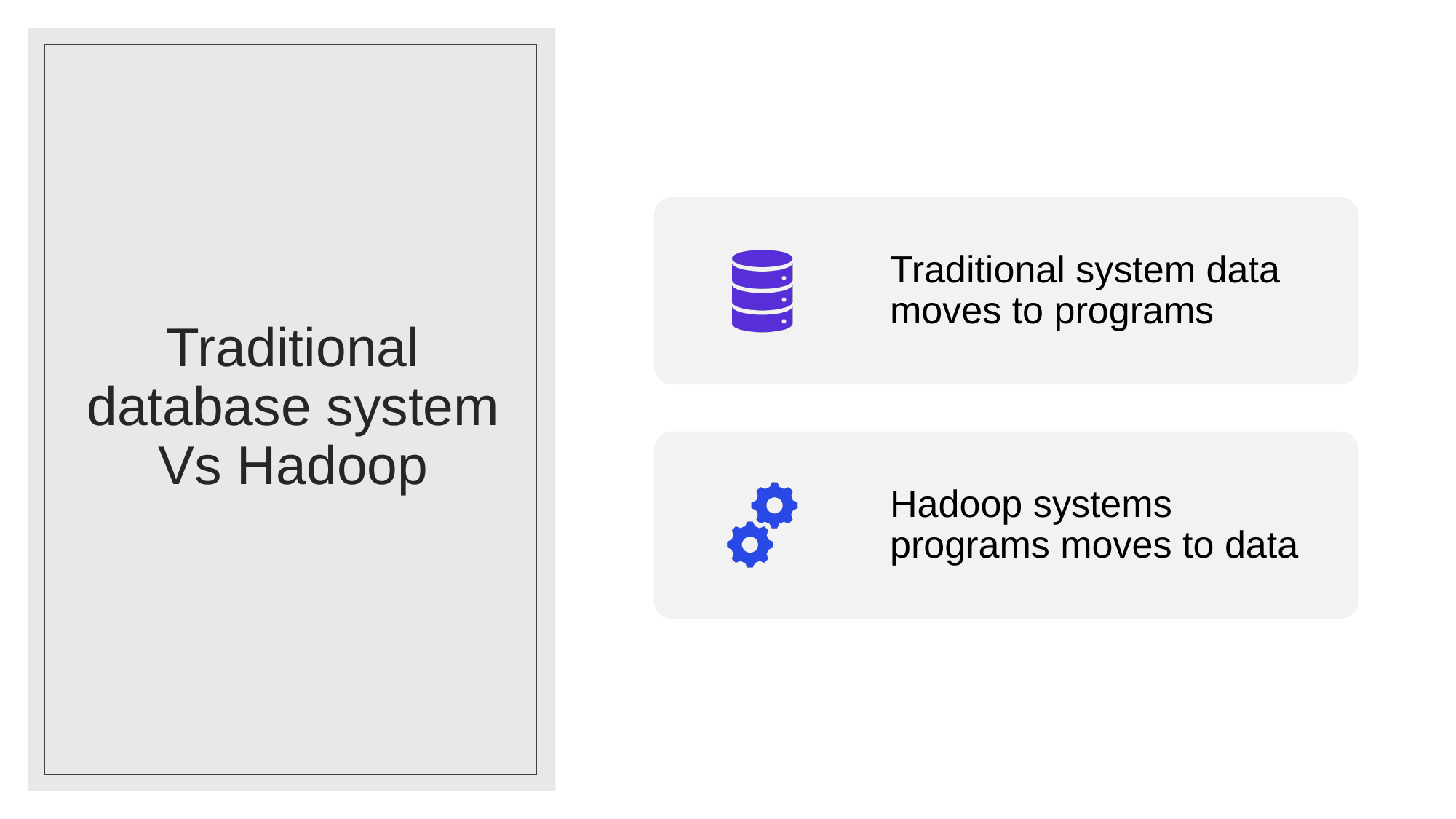

# Traditional database system Vs Hadoop
Traditional system data  moves to programs
Hadoop systems programs moves to data